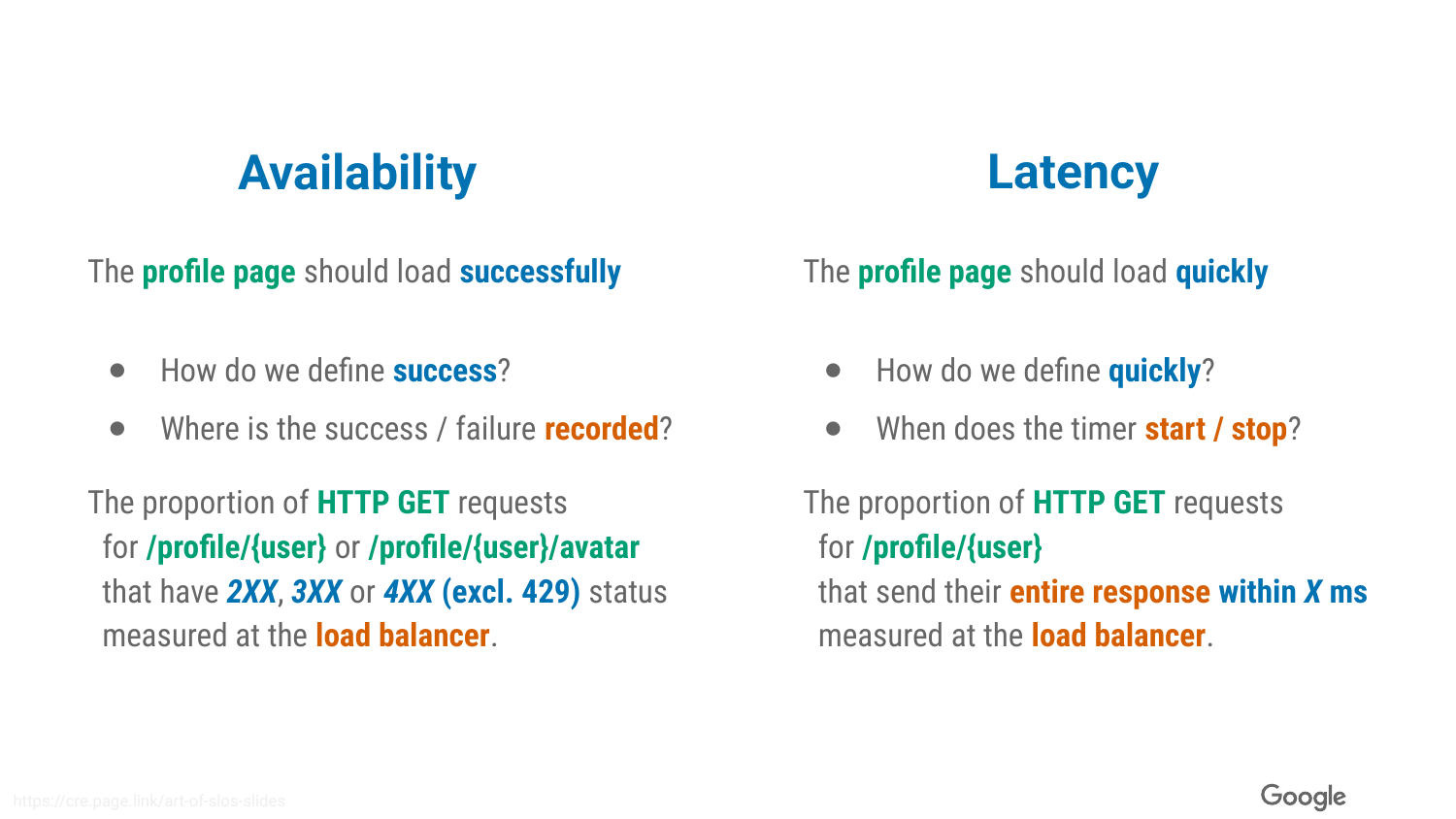

Availability
Latency
The profile page should load successfully
The profile page should load quickly
How do we define success?
Where is the success / failure recorded?
How do we define quickly?
When does the timer start / stop?
The proportion of HTTP GET requests
  for /profile/{user} or /profile/{user}/avatar
  that have 2XX, 3XX or 4XX (excl. 429) status
  measured at the load balancer.
The proportion of HTTP GET requests
  for /profile/{user}
  that send their entire response within X ms
  measured at the load balancer.